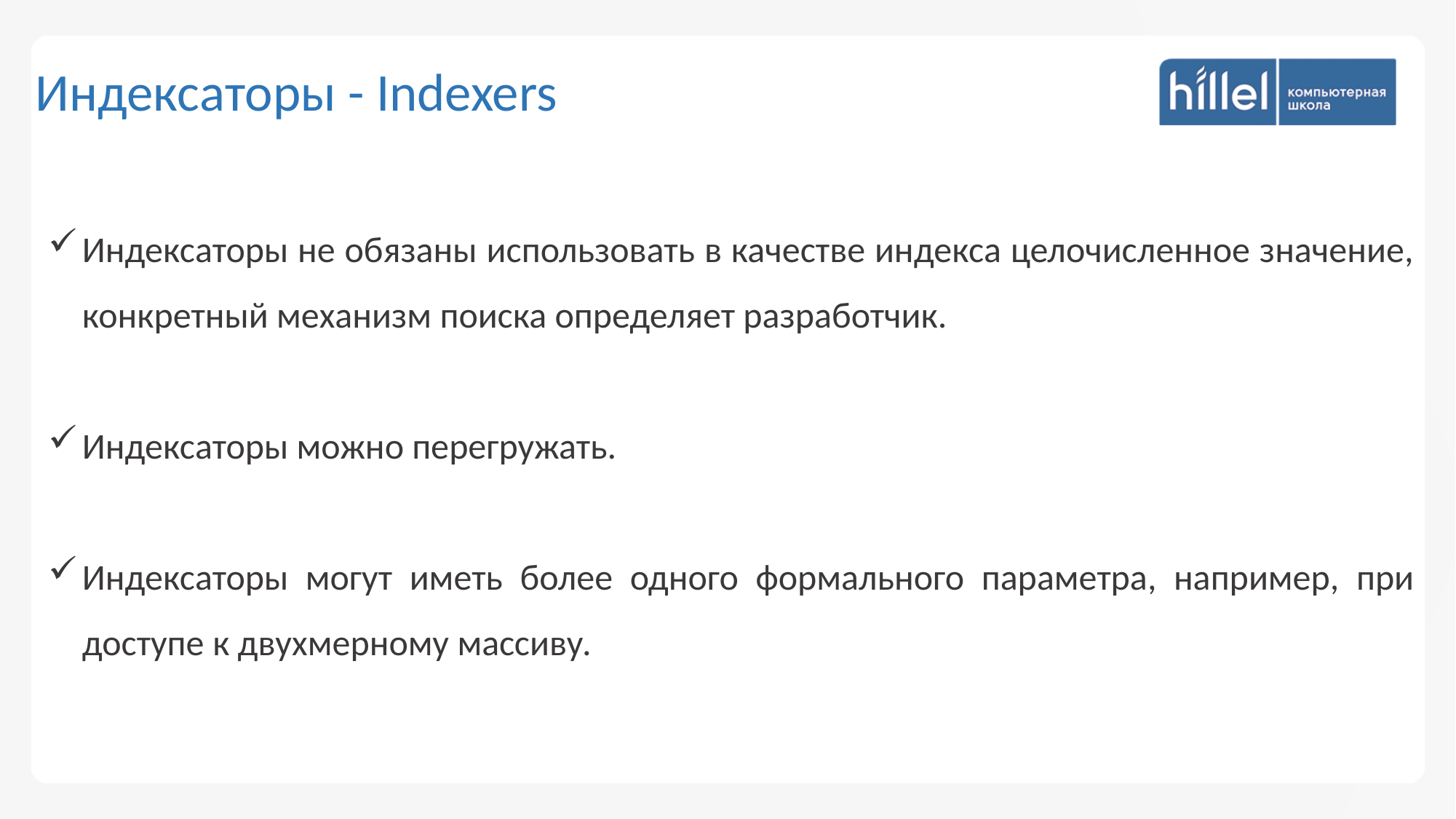

Индексаторы - Indexers
Индексаторы не обязаны использовать в качестве индекса целочисленное значение, конкретный механизм поиска определяет разработчик.

Индексаторы можно перегружать.

Индексаторы могут иметь более одного формального параметра, например, при доступе к двухмерному массиву.